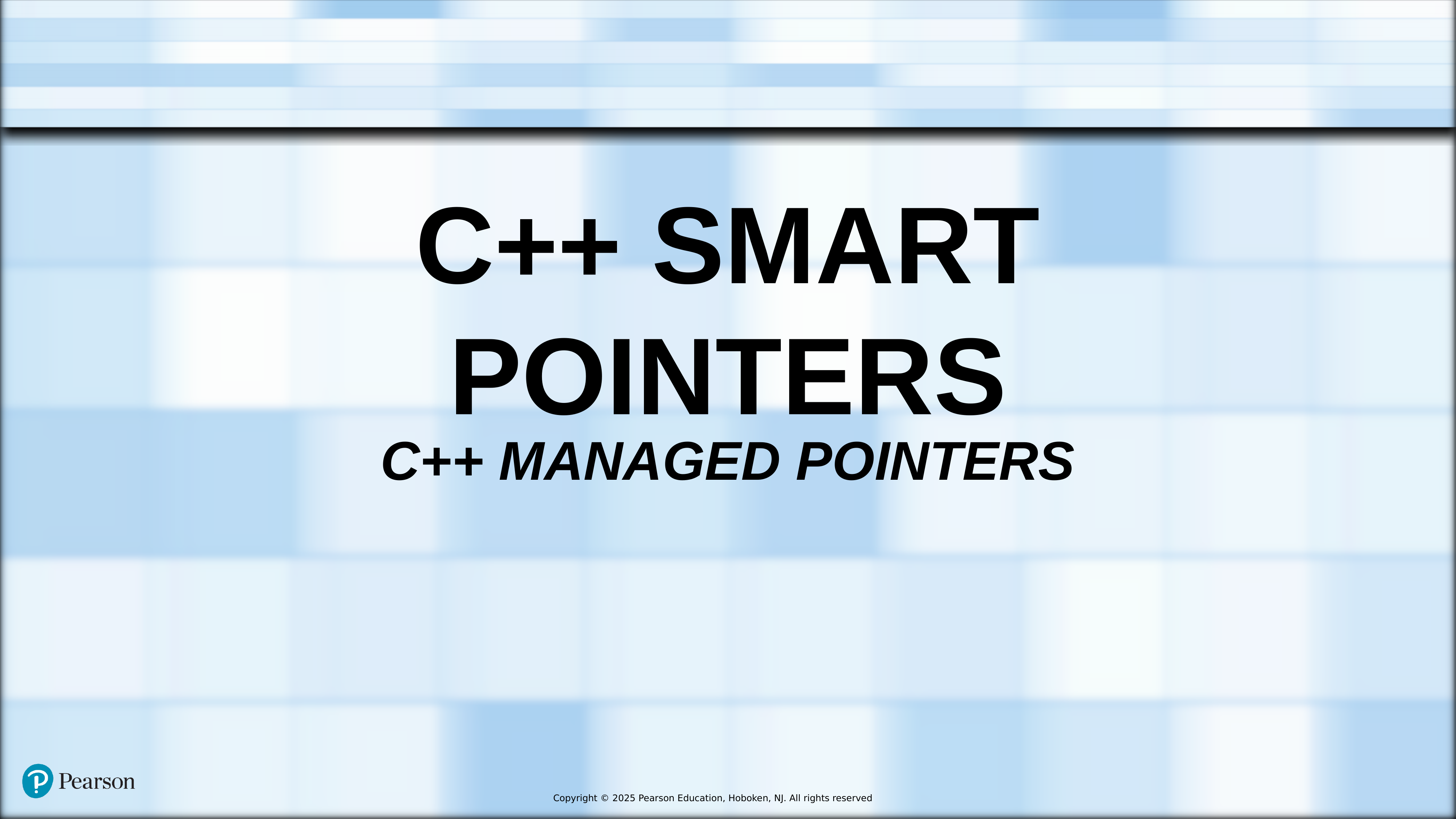

# C++ Smart Pointers
C++ Managed Pointers